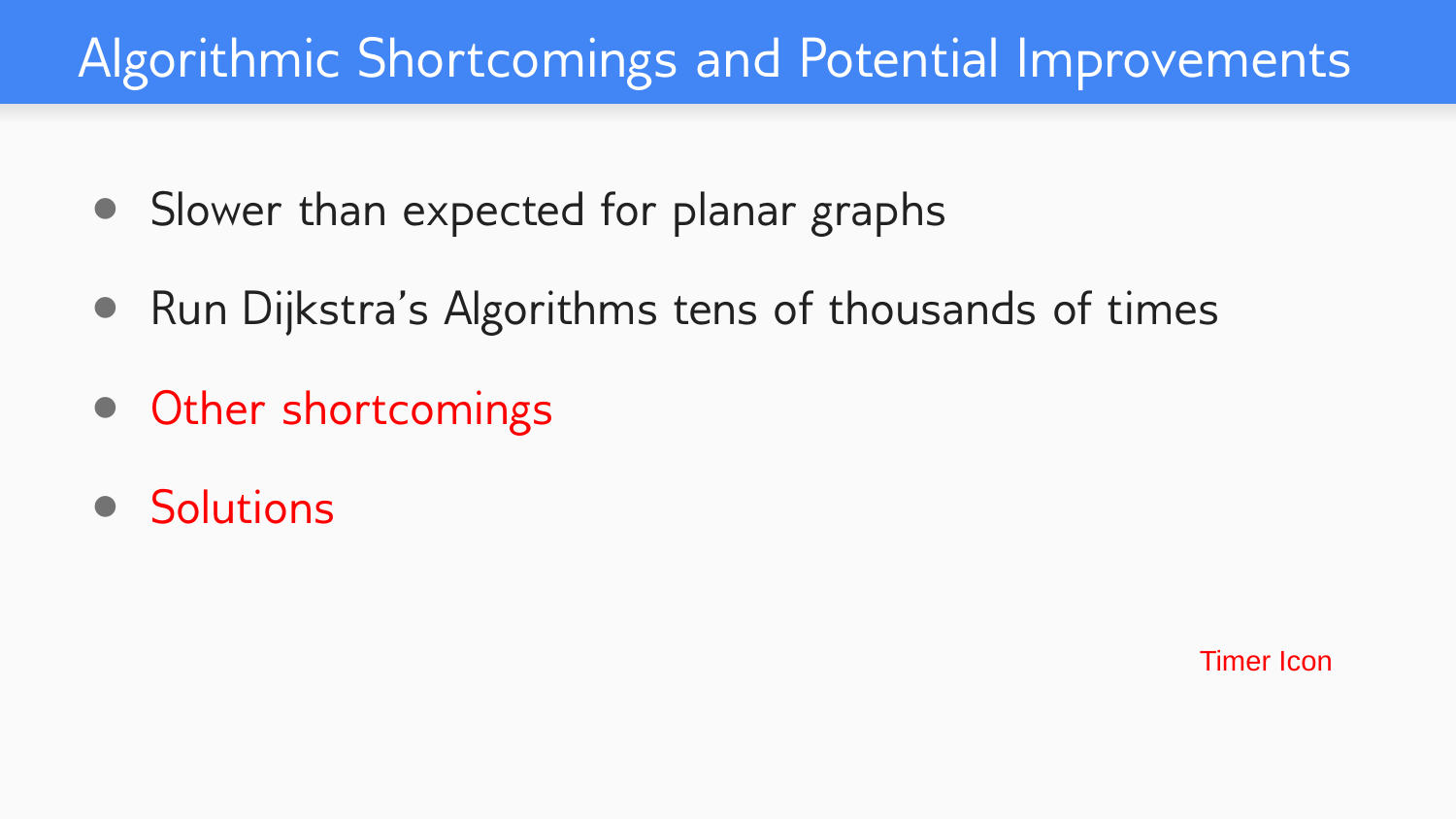

Algorithmic Shortcomings and Potential Improvements
Slower than expected for planar graphs
Run Dijkstra’s Algorithms tens of thousands of times
Other shortcomings
Solutions

Timer Icon